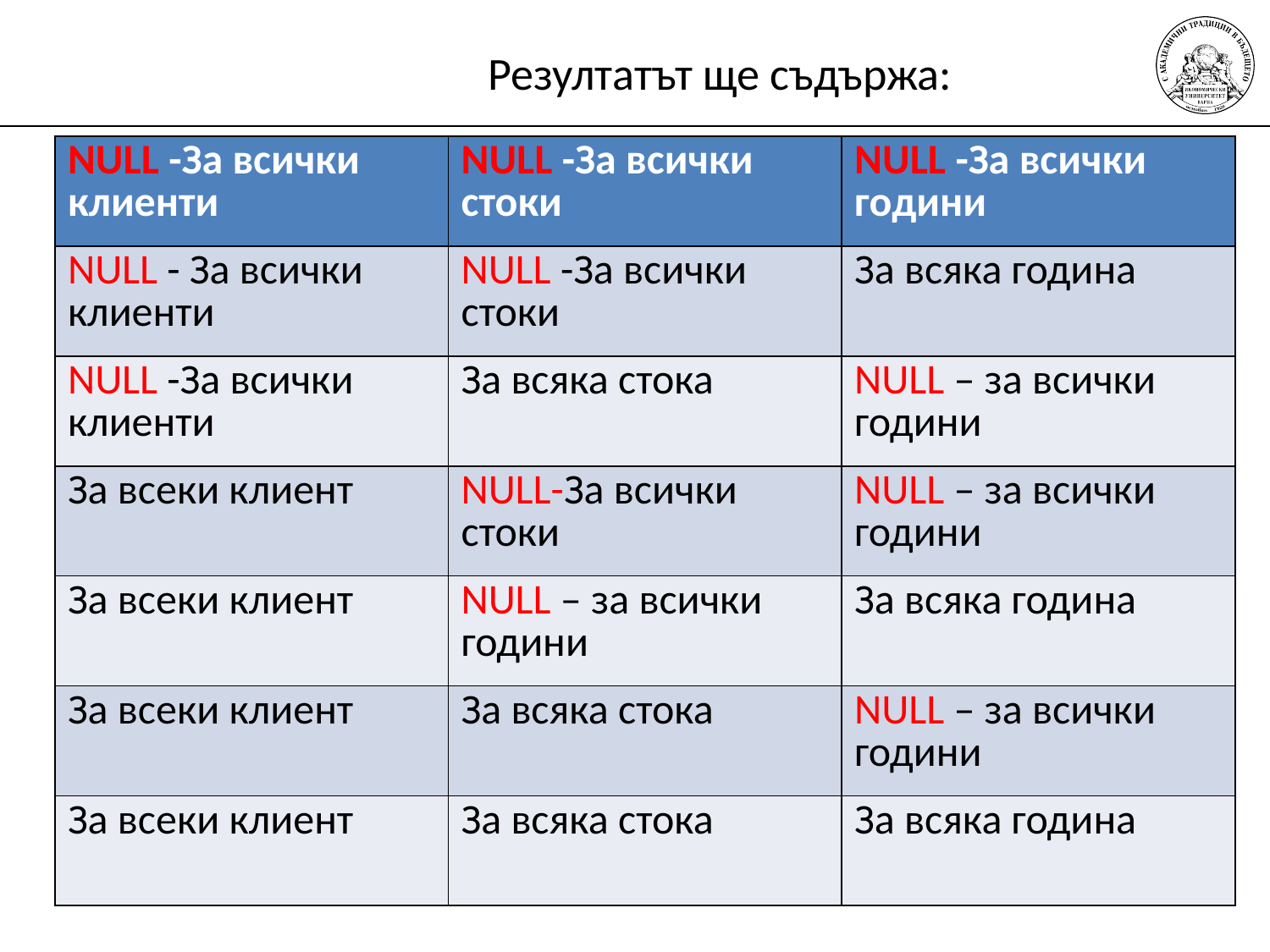

# Резултатът ще съдържа:

| NULL -За всички клиенти | NULL -За всички стоки | NULL -За всички години |
| --- | --- | --- |
| NULL - За всички клиенти | NULL -За всички стоки | За всяка година |
| NULL -За всички клиенти | За всяка стока | NULL – за всички години |
| За всеки клиент | NULL-За всички стоки | NULL – за всички години |
| За всeки клиент | NULL – за всички години | За всяка година |
| За всeки клиент | За всяка стока | NULL – за всички години |
| За всeки клиент | За всяка стока | За всяка година |